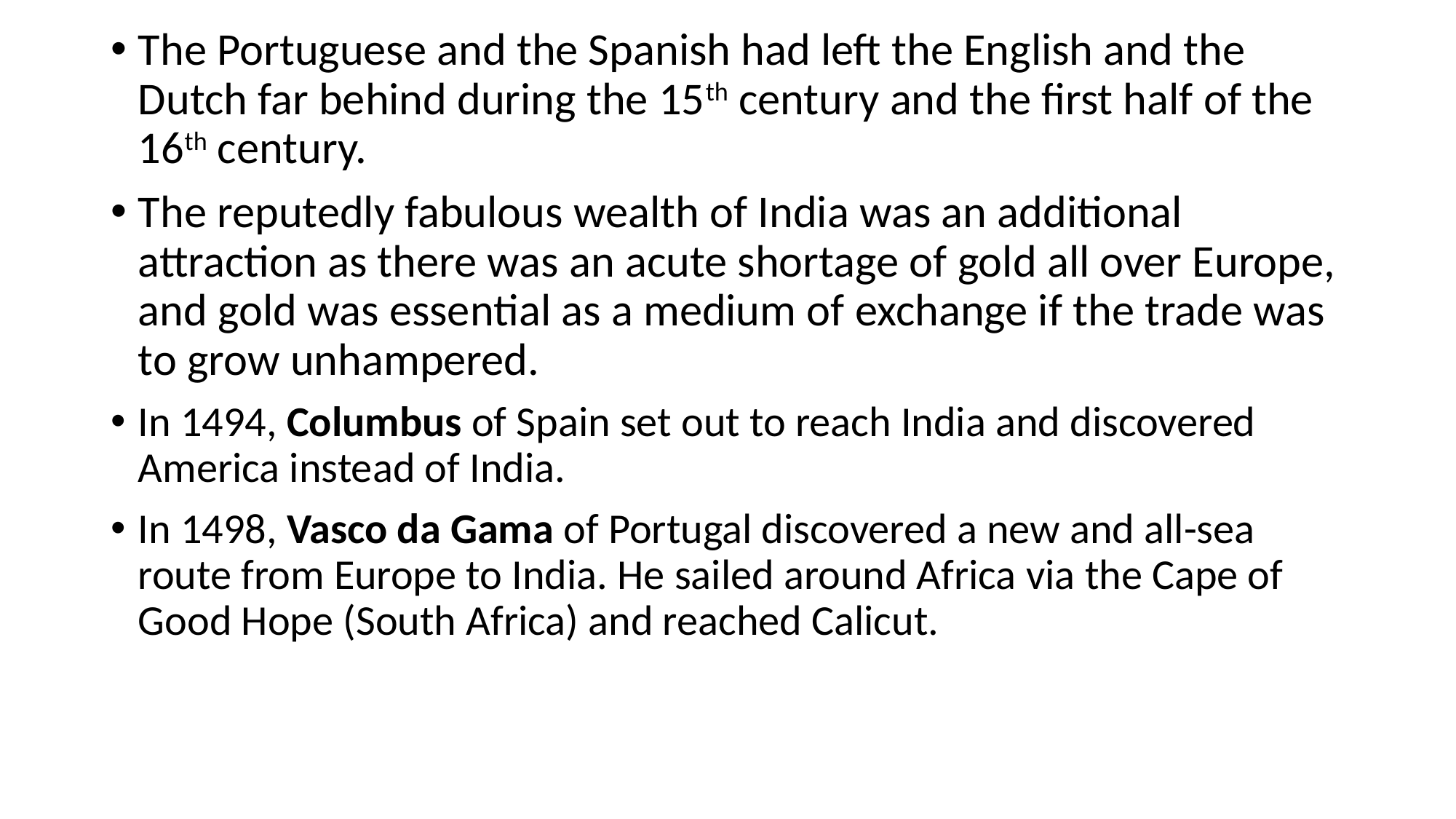

The Portuguese and the Spanish had left the English and the Dutch far behind during the 15th century and the first half of the 16th century.
The reputedly fabulous wealth of India was an additional attraction as there was an acute shortage of gold all over Europe, and gold was essential as a medium of exchange if the trade was to grow unhampered.
In 1494, Columbus of Spain set out to reach India and discovered America instead of India.
In 1498, Vasco da Gama of Portugal discovered a new and all-sea route from Europe to India. He sailed around Africa via the Cape of Good Hope (South Africa) and reached Calicut.